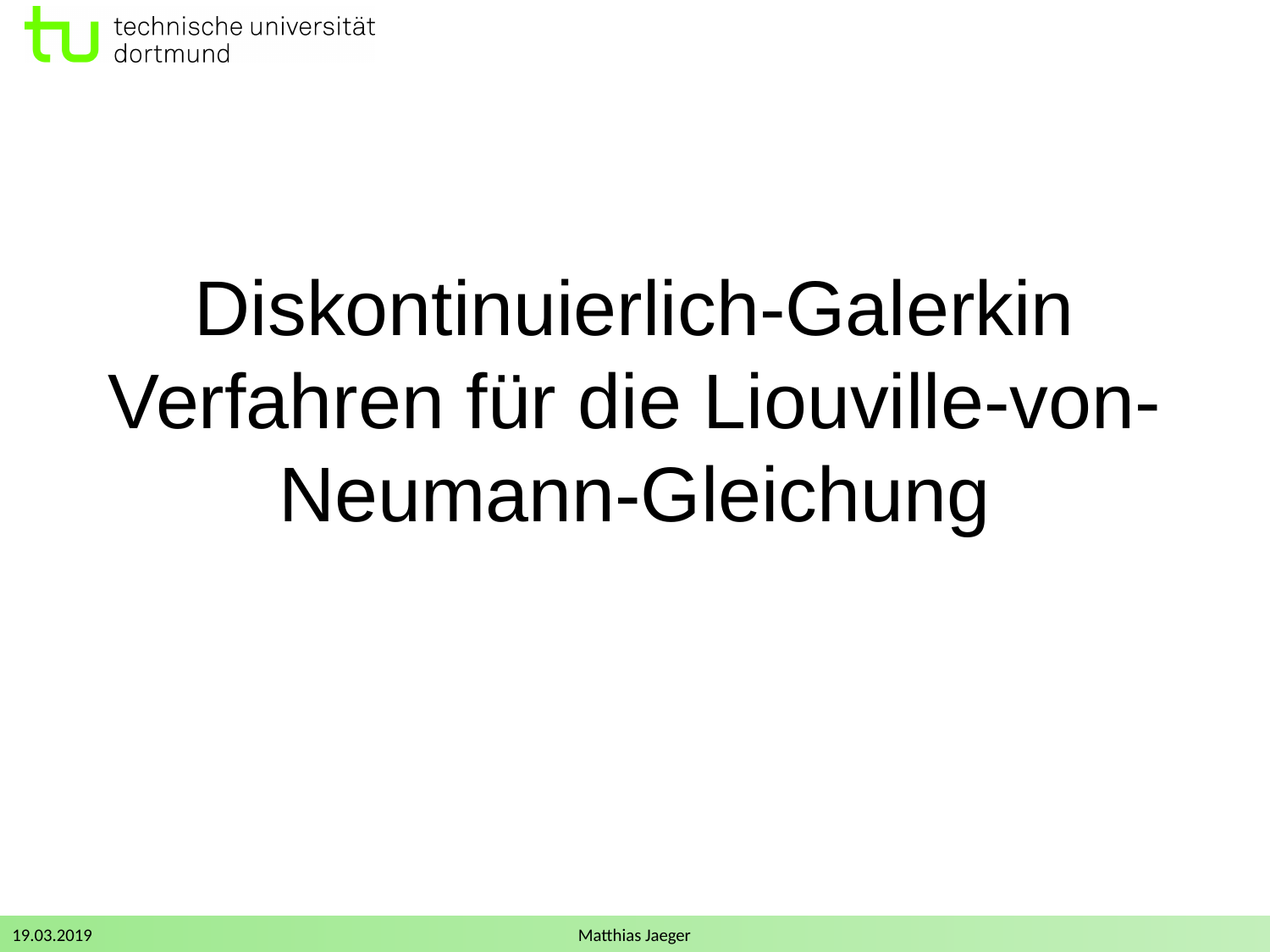

# Diskontinuierlich-Galerkin Verfahren für die Liouville-von-Neumann-Gleichung
19.03.2019
Matthias Jaeger